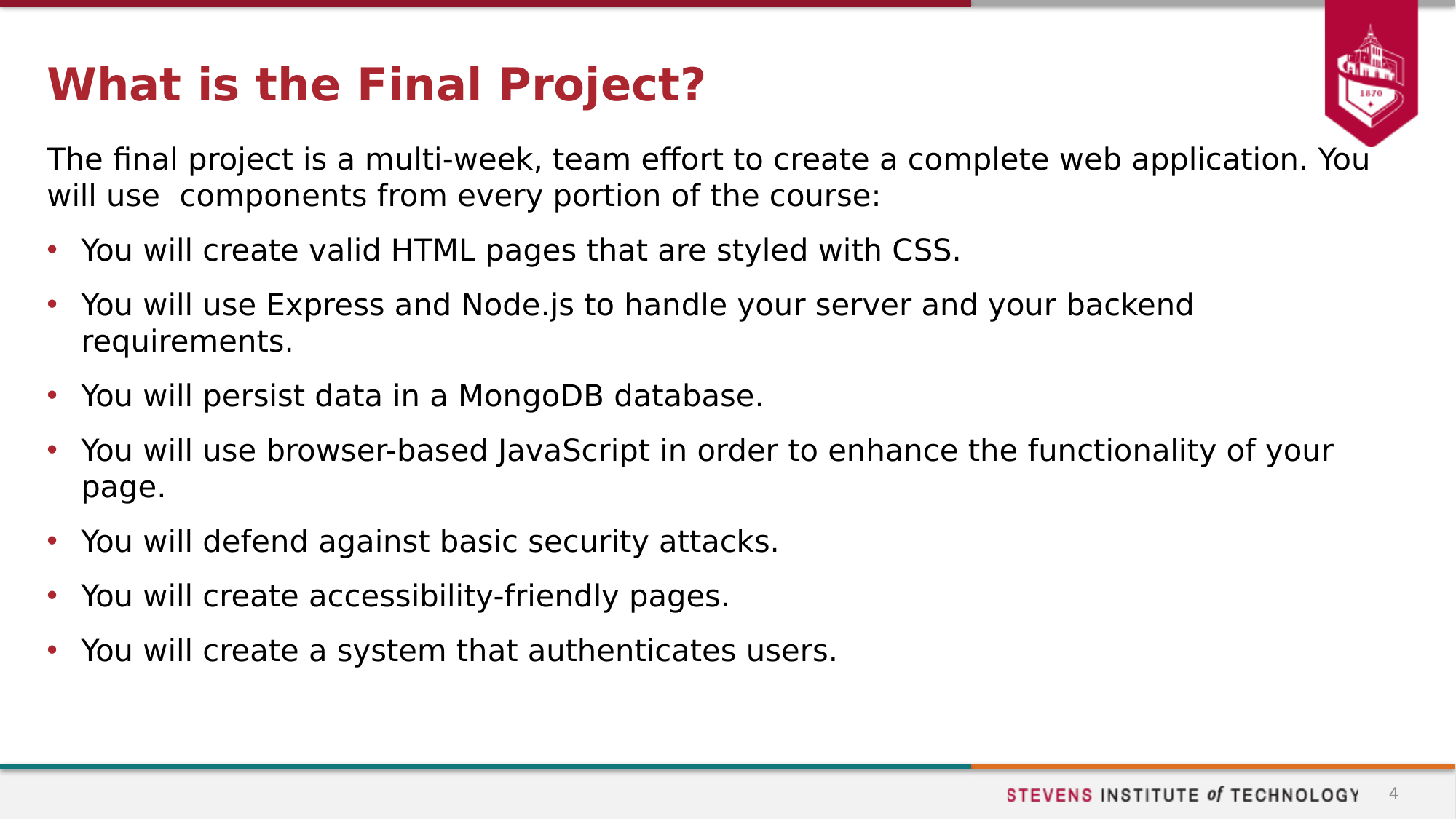

# What is the Final Project?
The final project is a multi-week, team effort to create a complete web application. You will use  components from every portion of the course:
You will create valid HTML pages that are styled with CSS.
You will use Express and Node.js to handle your server and your backend requirements.
You will persist data in a MongoDB database.
You will use browser-based JavaScript in order to enhance the functionality of your page.
You will defend against basic security attacks.
You will create accessibility-friendly pages.
You will create a system that authenticates users.
4